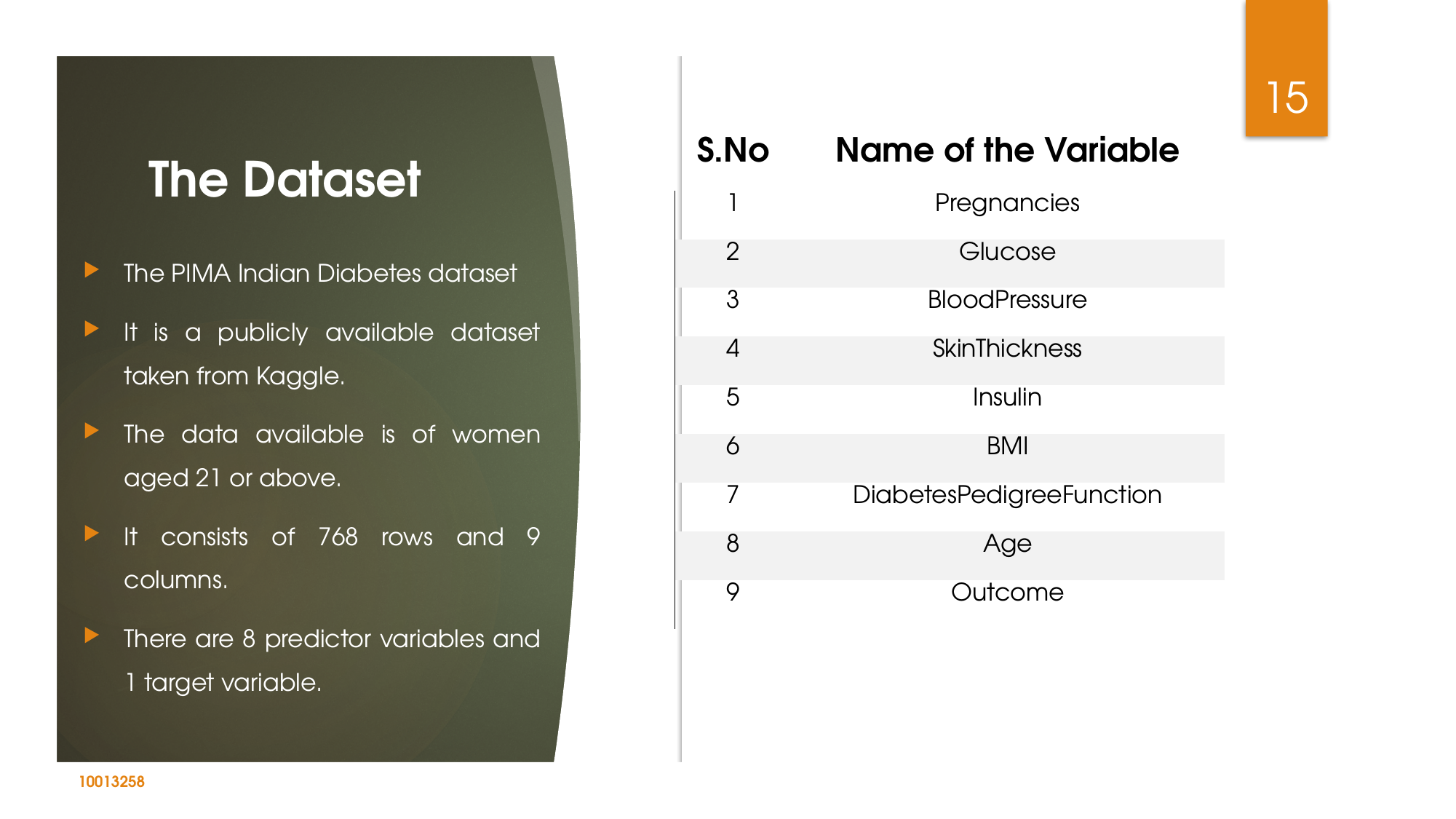

15
# The Dataset
| S.No | Name of the Variable |
| --- | --- |
| 1 | Pregnancies |
| 2 | Glucose |
| 3 | BloodPressure |
| 4 | SkinThickness |
| 5 | Insulin |
| 6 | BMI |
| 7 | DiabetesPedigreeFunction |
| 8 | Age |
| 9 | Outcome |
The PIMA Indian Diabetes dataset
It is a publicly available dataset taken from Kaggle.
The data available is of women aged 21 or above.
It consists of 768 rows and 9 columns.
There are 8 predictor variables and 1 target variable.
10013258